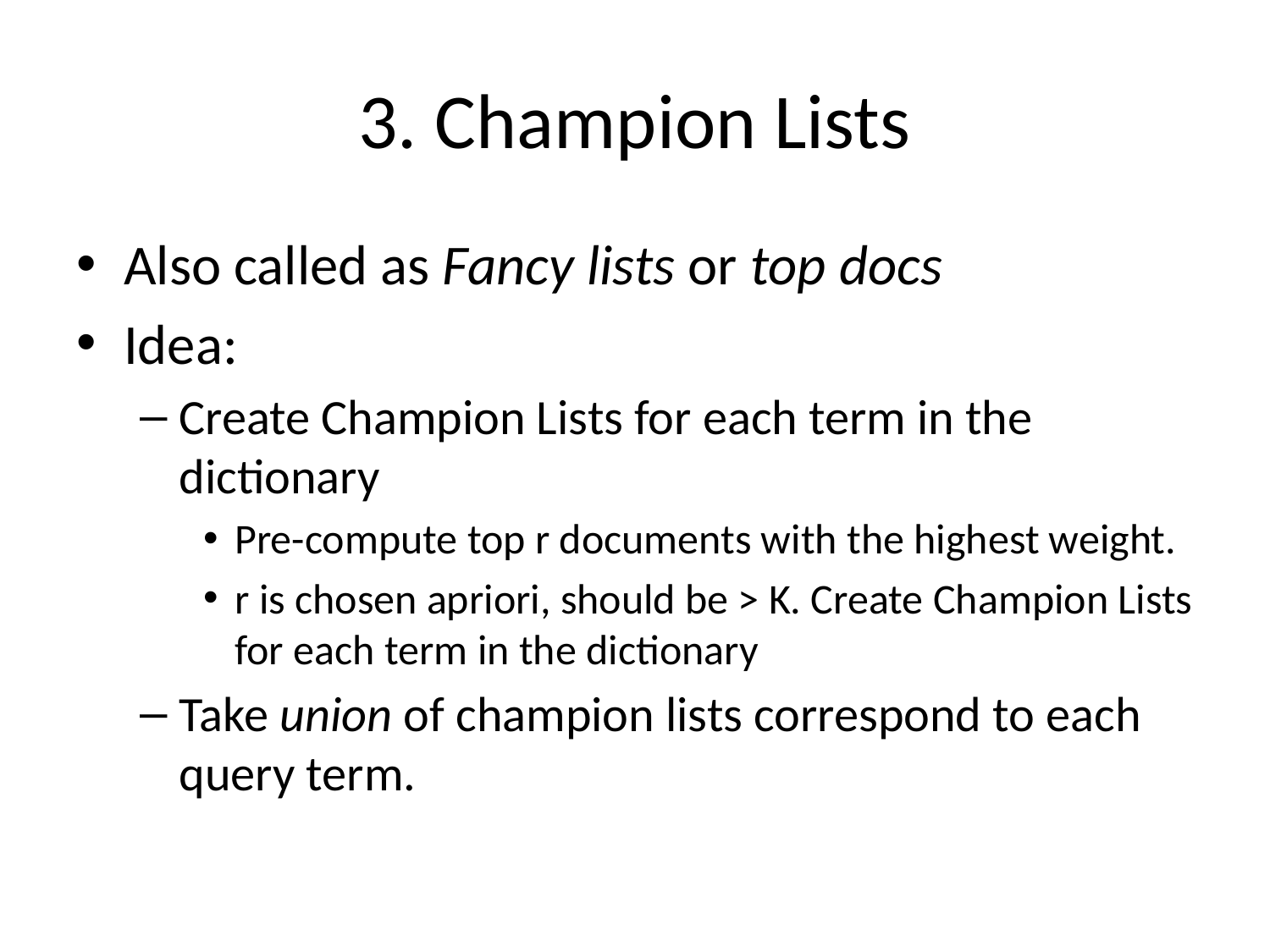

# 3. Champion Lists
Also called as Fancy lists or top docs
Idea:
Create Champion Lists for each term in the dictionary
Pre-compute top r documents with the highest weight.
r is chosen apriori, should be > K. Create Champion Lists for each term in the dictionary
Take union of champion lists correspond to each query term.